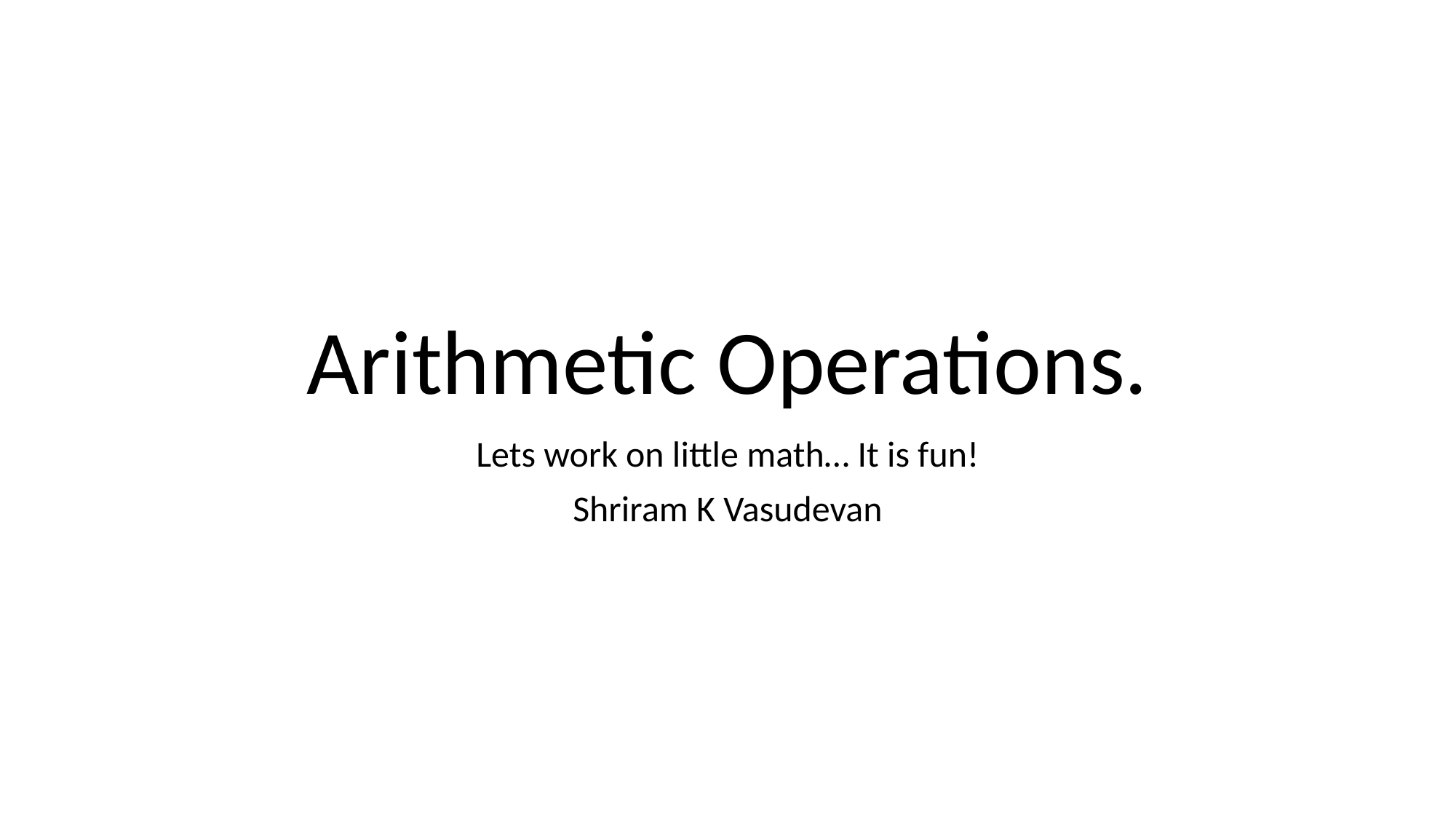

# Arithmetic Operations.
Lets work on little math… It is fun!
Shriram K Vasudevan